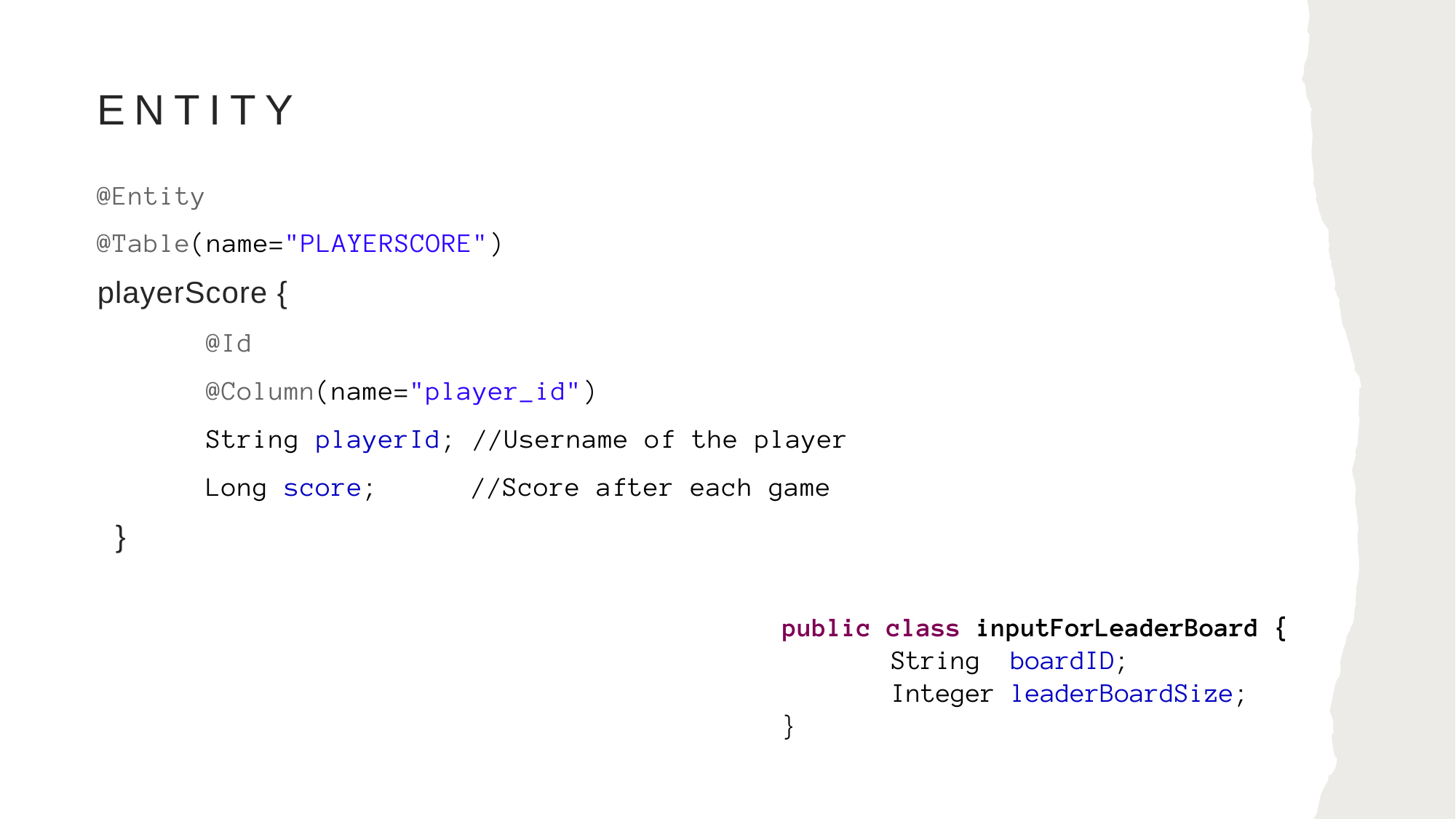

# Entity
@Entity
@Table(name="PLAYERSCORE")
playerScore {
	@Id
	@Column(name="player_id")
	String playerId; //Username of the player
	Long score; 	   //Score after each game
  }
public class inputForLeaderBoard {
	String  boardID;
	Integer leaderBoardSize;
}